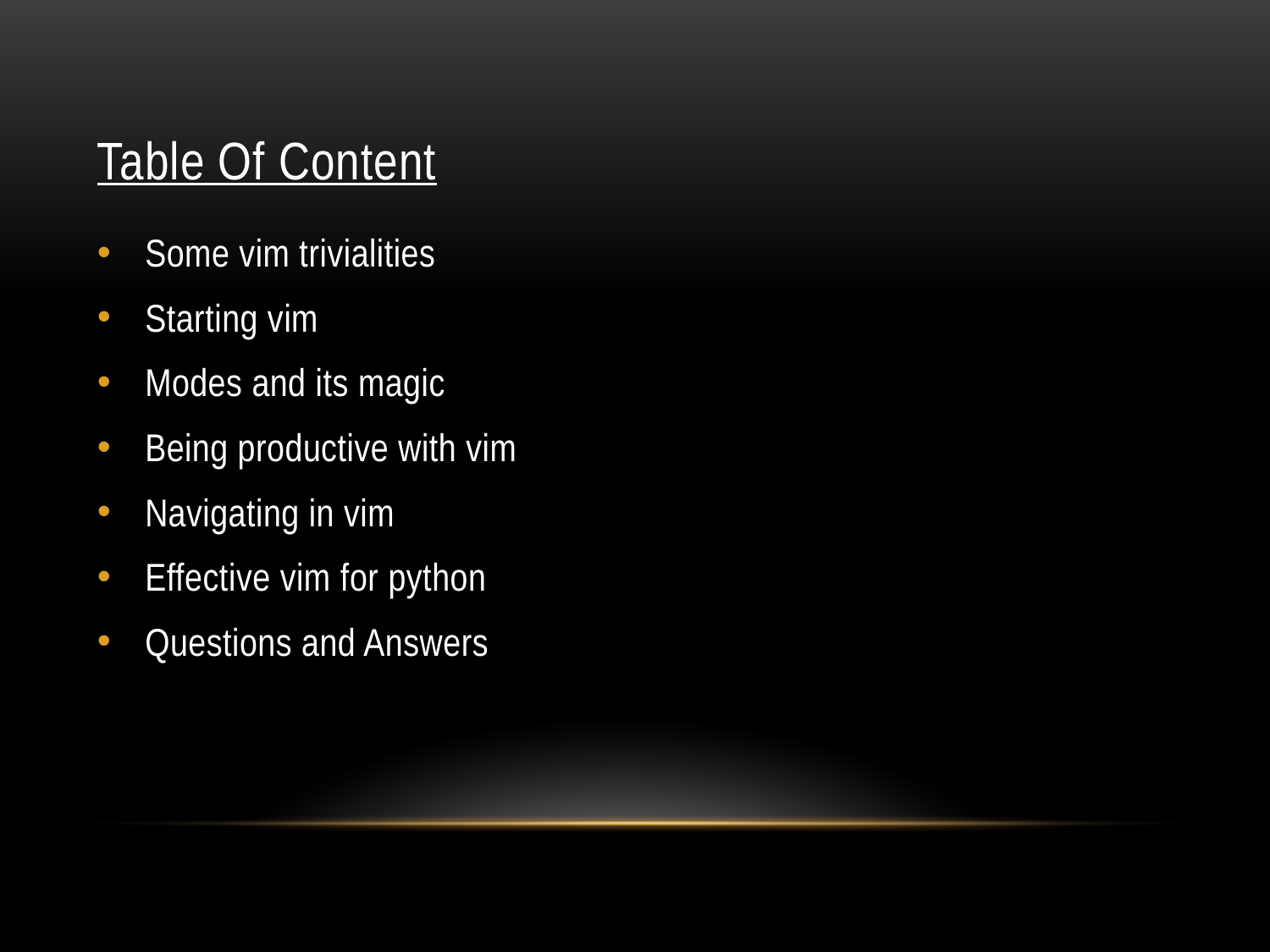

# Table Of Content
Some vim trivialities
Starting vim
Modes and its magic
Being productive with vim
Navigating in vim
Effective vim for python
Questions and Answers